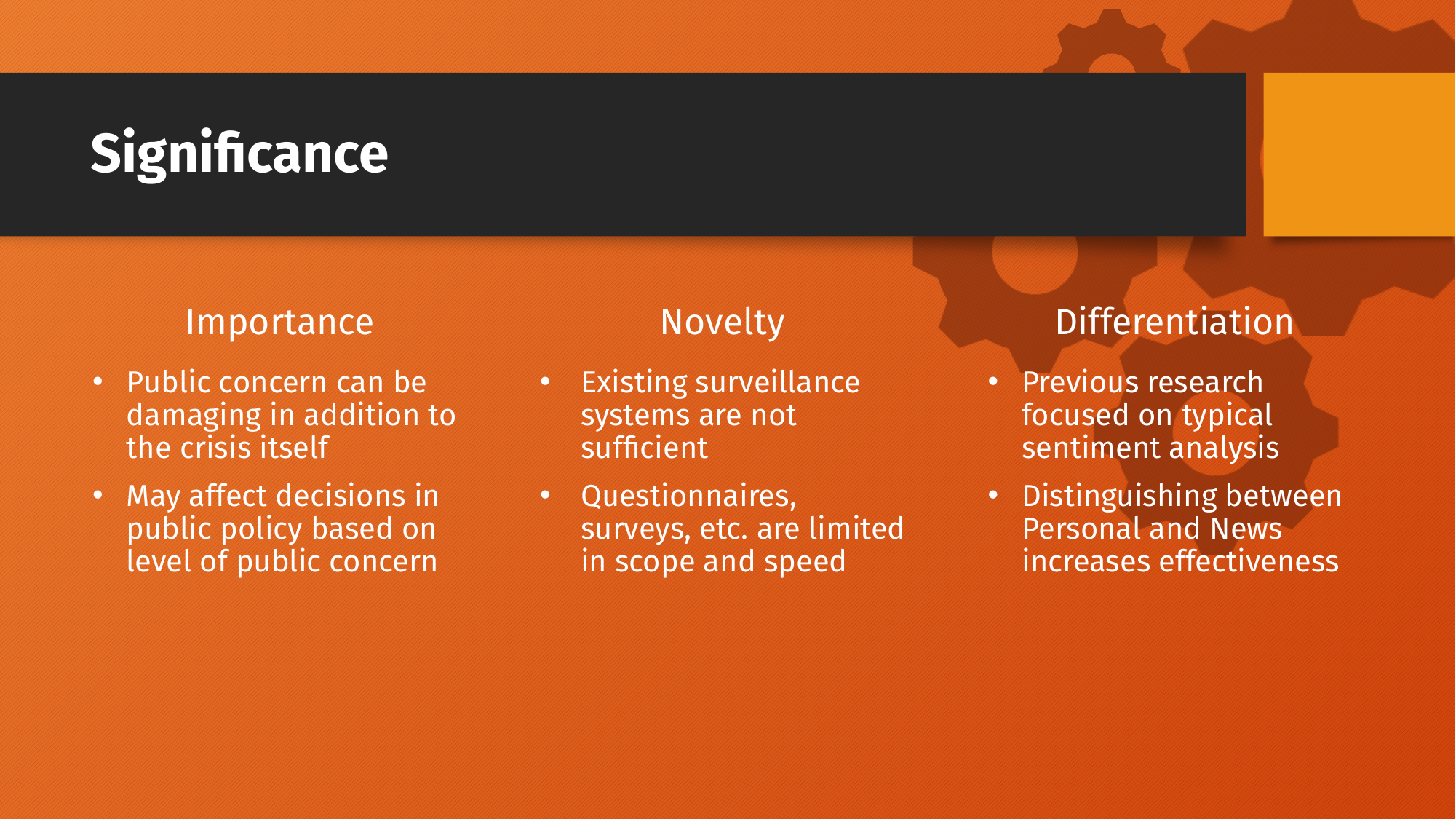

# Significance
Importance
Novelty
Differentiation
Public concern can be damaging in addition to the crisis itself
May affect decisions in public policy based on level of public concern
Existing surveillance systems are not sufficient
Questionnaires, surveys, etc. are limited in scope and speed
Previous research focused on typical sentiment analysis
Distinguishing between Personal and News increases effectiveness